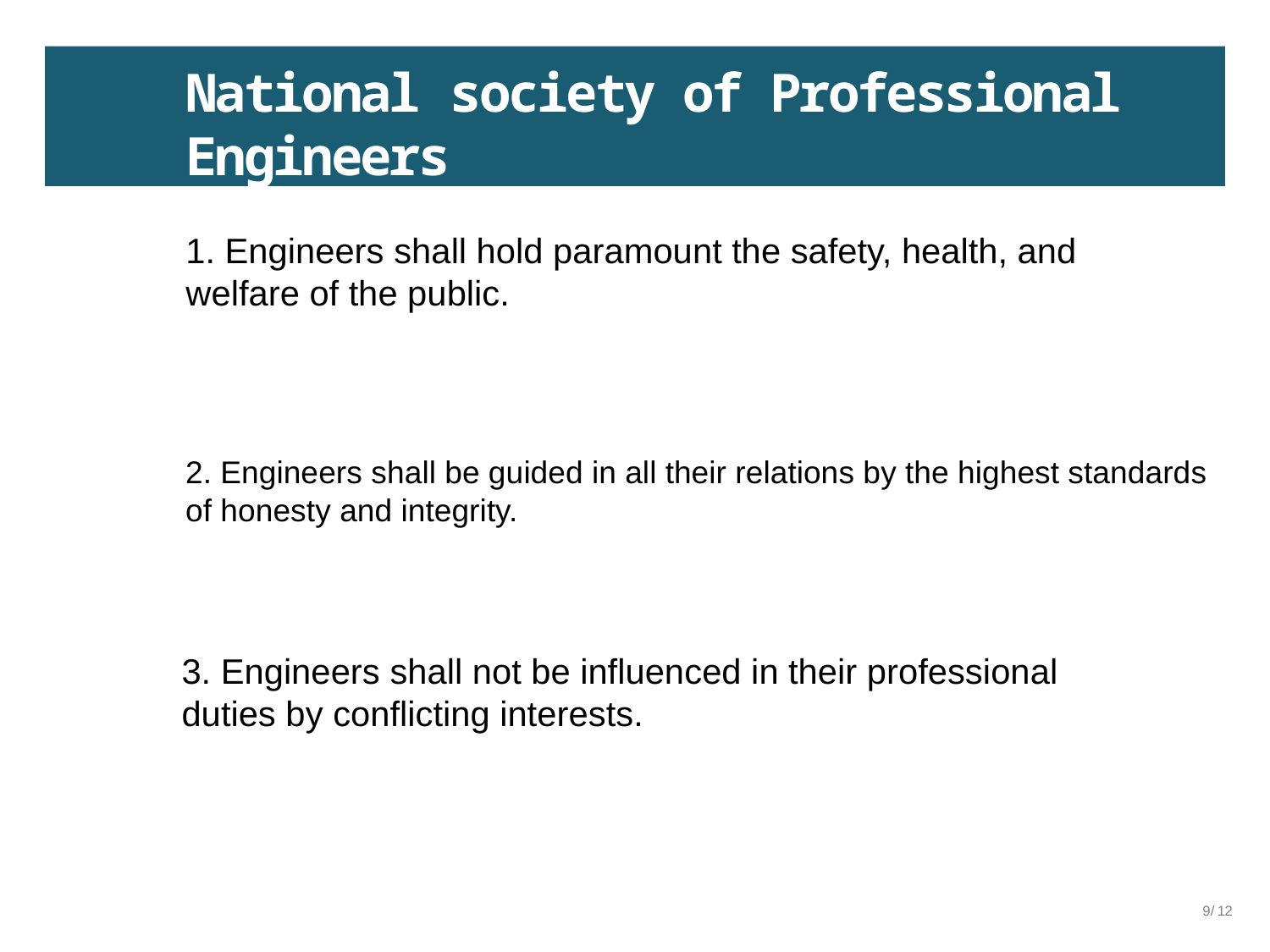

National society of Professional Engineers

1. Engineers shall hold paramount the safety, health, and welfare of the public.

2. Engineers shall be guided in all their relations by the highest standards
of honesty and integrity.

3. Engineers shall not be influenced in their professional duties by conflicting interests.